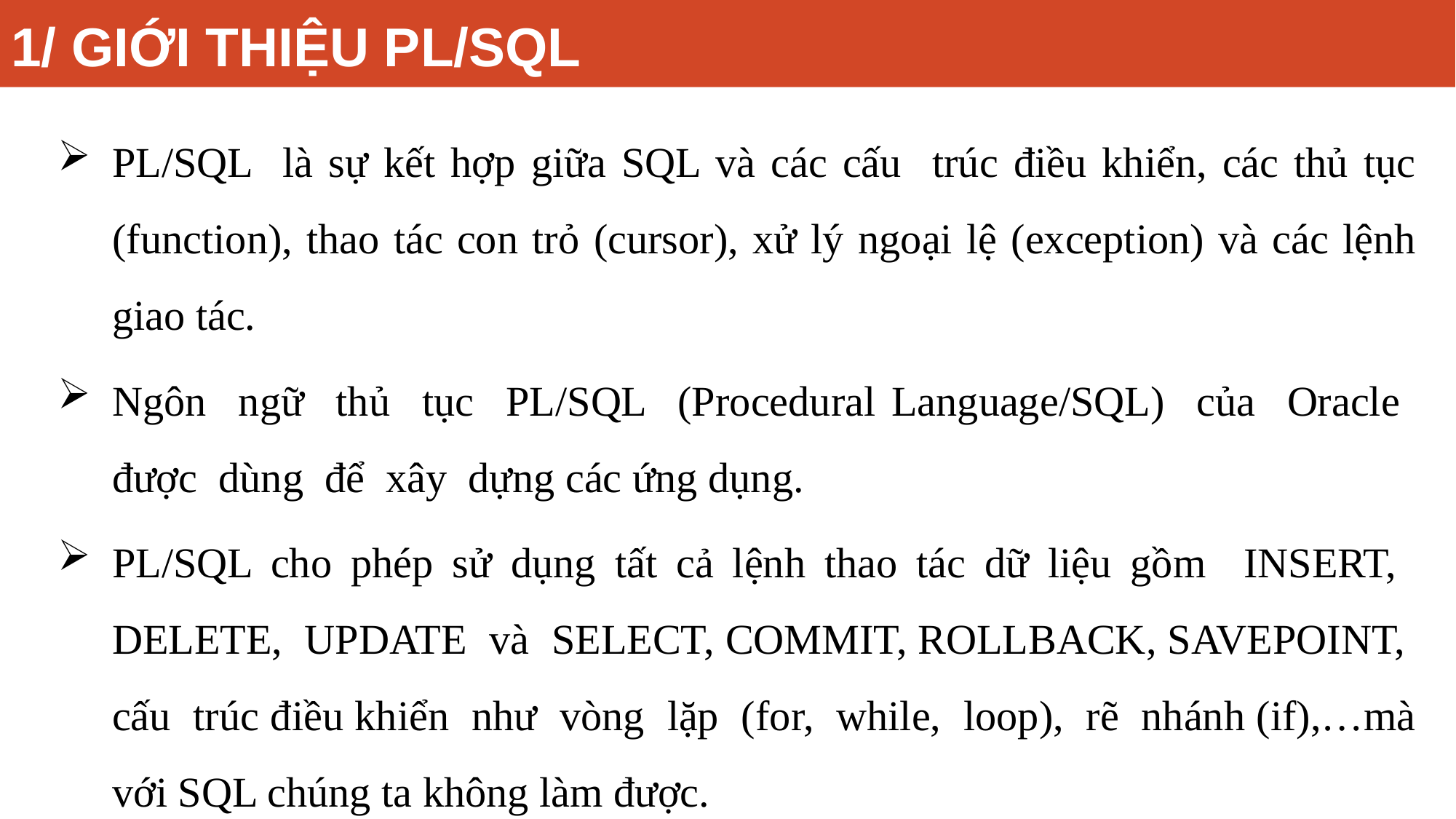

# 1/ GIỚI THIỆU PL/SQL
PL/SQL  là sự kết hợp giữa SQL và các cấu  trúc điều khiển, các thủ tục (function), thao tác con trỏ (cursor), xử lý ngoại lệ (exception) và các lệnh giao tác.
Ngôn  ngữ  thủ  tục  PL/SQL  (Procedural Language/SQL)  của  Oracle  được  dùng  để  xây  dựng các ứng dụng.
PL/SQL cho phép sử dụng tất cả lệnh thao tác dữ liệu gồm  INSERT,  DELETE,  UPDATE  và  SELECT, COMMIT, ROLLBACK, SAVEPOINT,  cấu  trúc điều khiển  như  vòng  lặp  (for,  while,  loop),  rẽ  nhánh (if),…mà với SQL chúng ta không làm được.